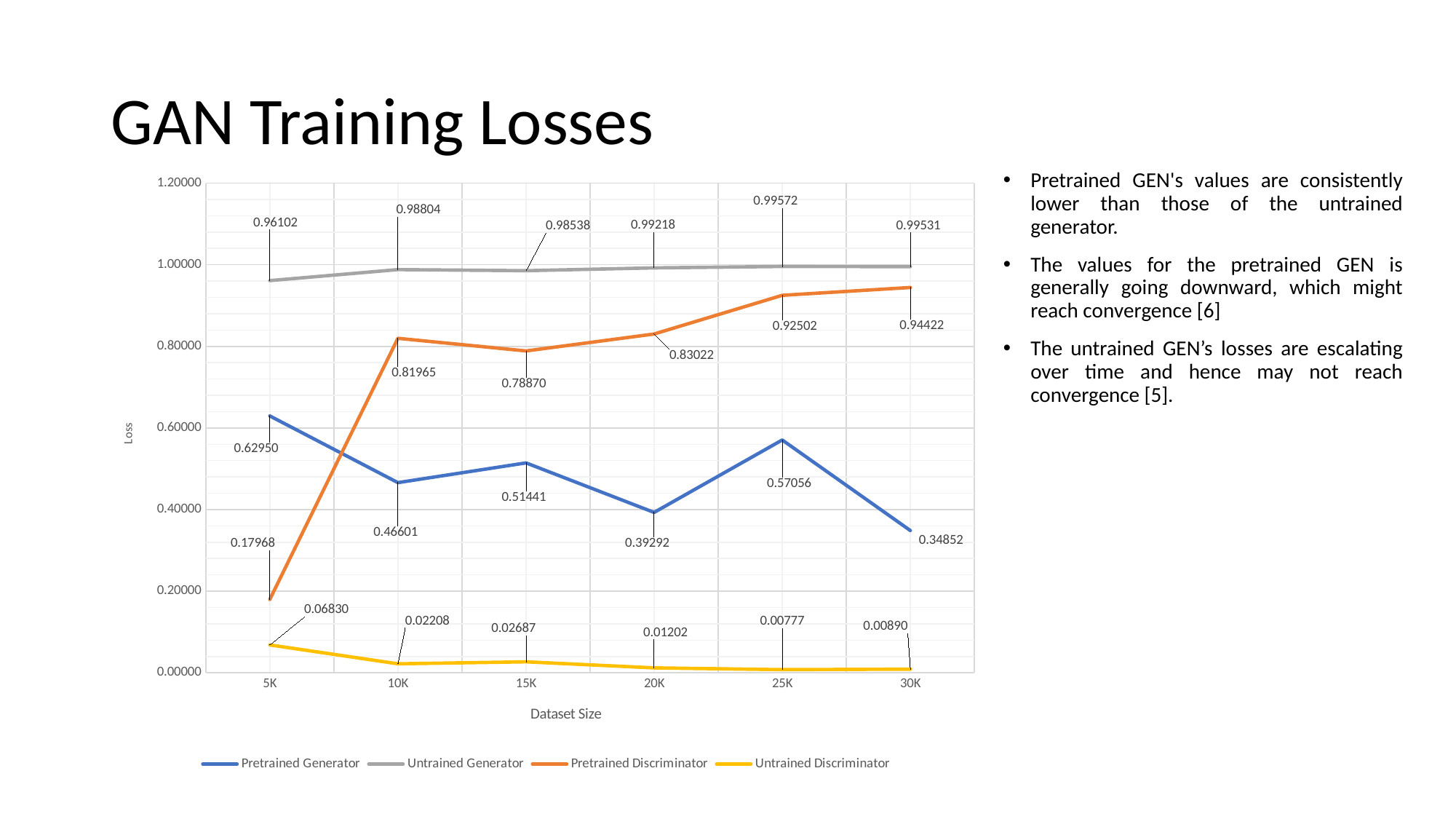

# GAN Training Losses

### Chart

| Category | Pretrained Generator | Untrained Generator | Pretrained Discriminator | Untrained Discriminator |
|---|---|---|---|---|
| 5K | 0.629502246331455 | 0.961015008241362 | 0.179682670793312 | 0.0683047188223861 |
| 10K | 0.466009795830637 | 0.988042316518915 | 0.819648245939205 | 0.0220797955749234 |
| 15K | 0.514413999826644 | 0.985380253842898 | 0.788695894690411 | 0.0268716873066761 |
| 20K | 0.392920789528008 | 0.992180054339658 | 0.830221136057838 | 0.012022415294569 |
| 25K | 0.570564668553226 | 0.995721236428407 | 0.925021747675762 | 0.00777292397723141 |
| 30K | 0.34852161200865 | 0.995305638309526 | 0.944217725426609 | 0.00889733439731334 |
Pretrained GEN's values are consistently lower than those of the untrained generator.
The values for the pretrained GEN is generally going downward, which might reach convergence [6]
The untrained GEN’s losses are escalating over time and hence may not reach convergence [5].